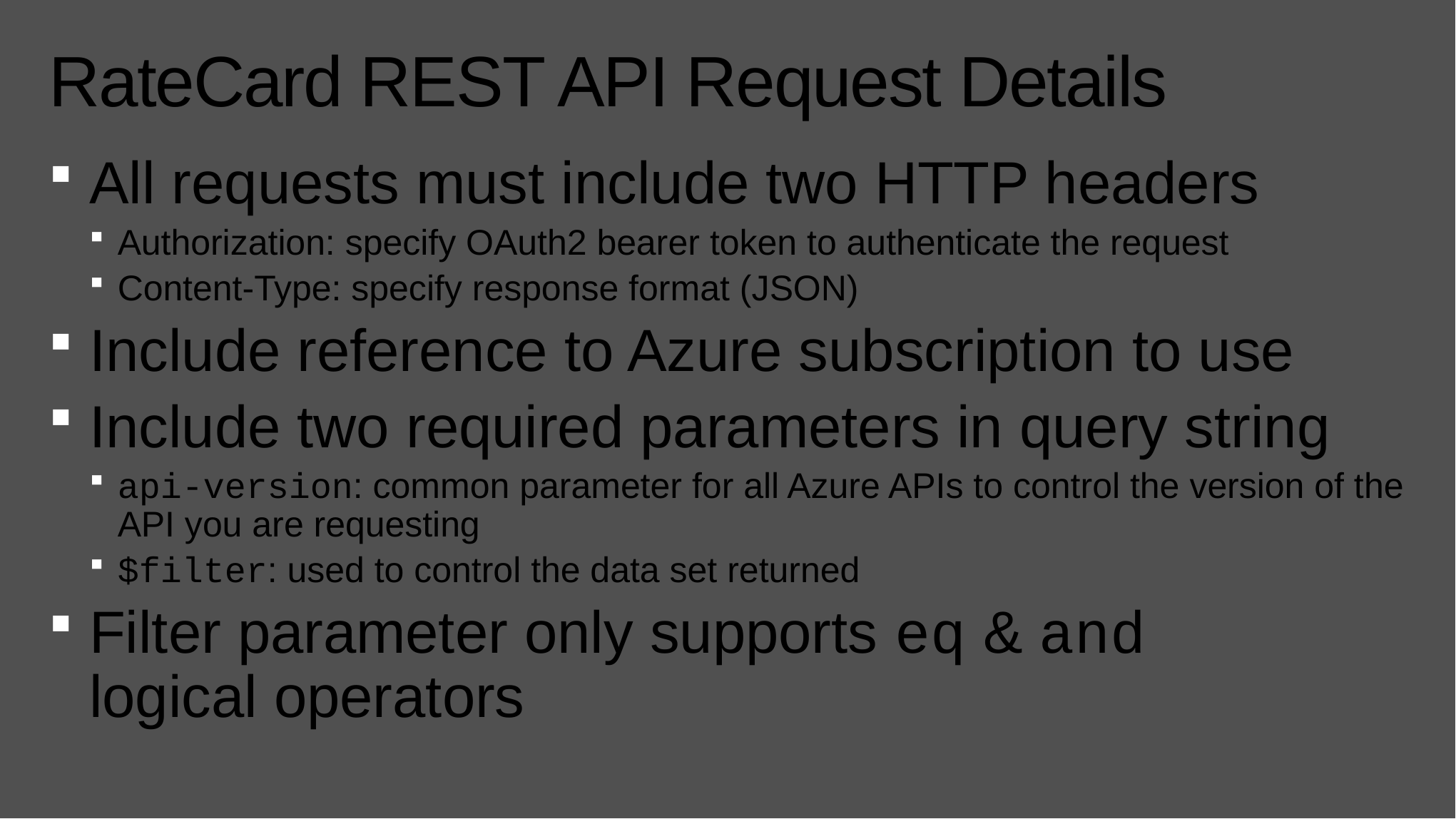

# RateCard REST API Request Details
All requests must include two HTTP headers
Authorization: specify OAuth2 bearer token to authenticate the request
Content-Type: specify response format (JSON)
Include reference to Azure subscription to use
Include two required parameters in query string
api-version: common parameter for all Azure APIs to control the version of the API you are requesting
$filter: used to control the data set returned
Filter parameter only supports eq & and
logical operators